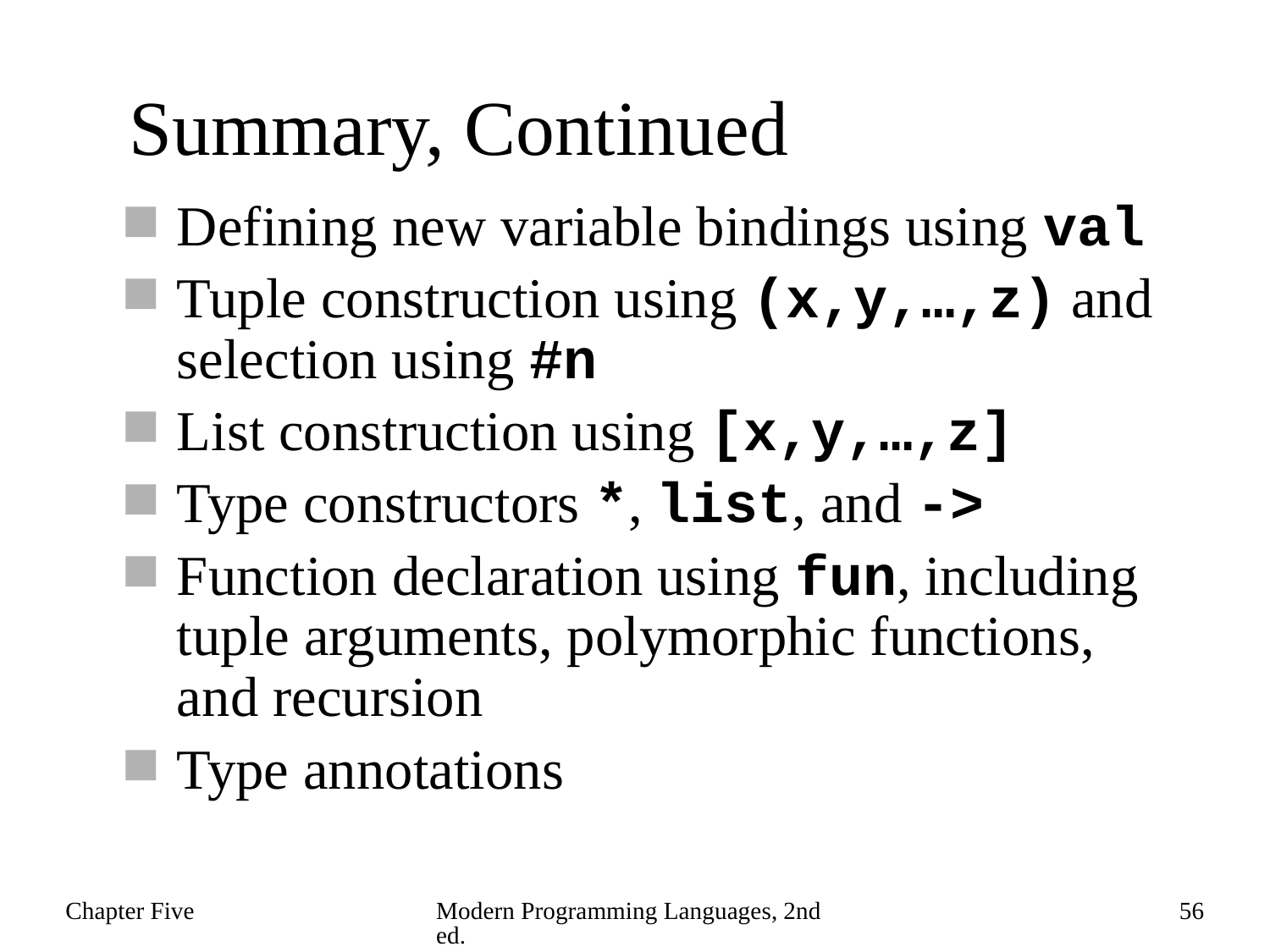

# Summary, Continued
Defining new variable bindings using val
Tuple construction using (x,y,…,z) and selection using #n
List construction using [x,y,…,z]
Type constructors *, list, and ->
Function declaration using fun, including tuple arguments, polymorphic functions, and recursion
Type annotations
Chapter Five
Modern Programming Languages, 2nd ed.
56